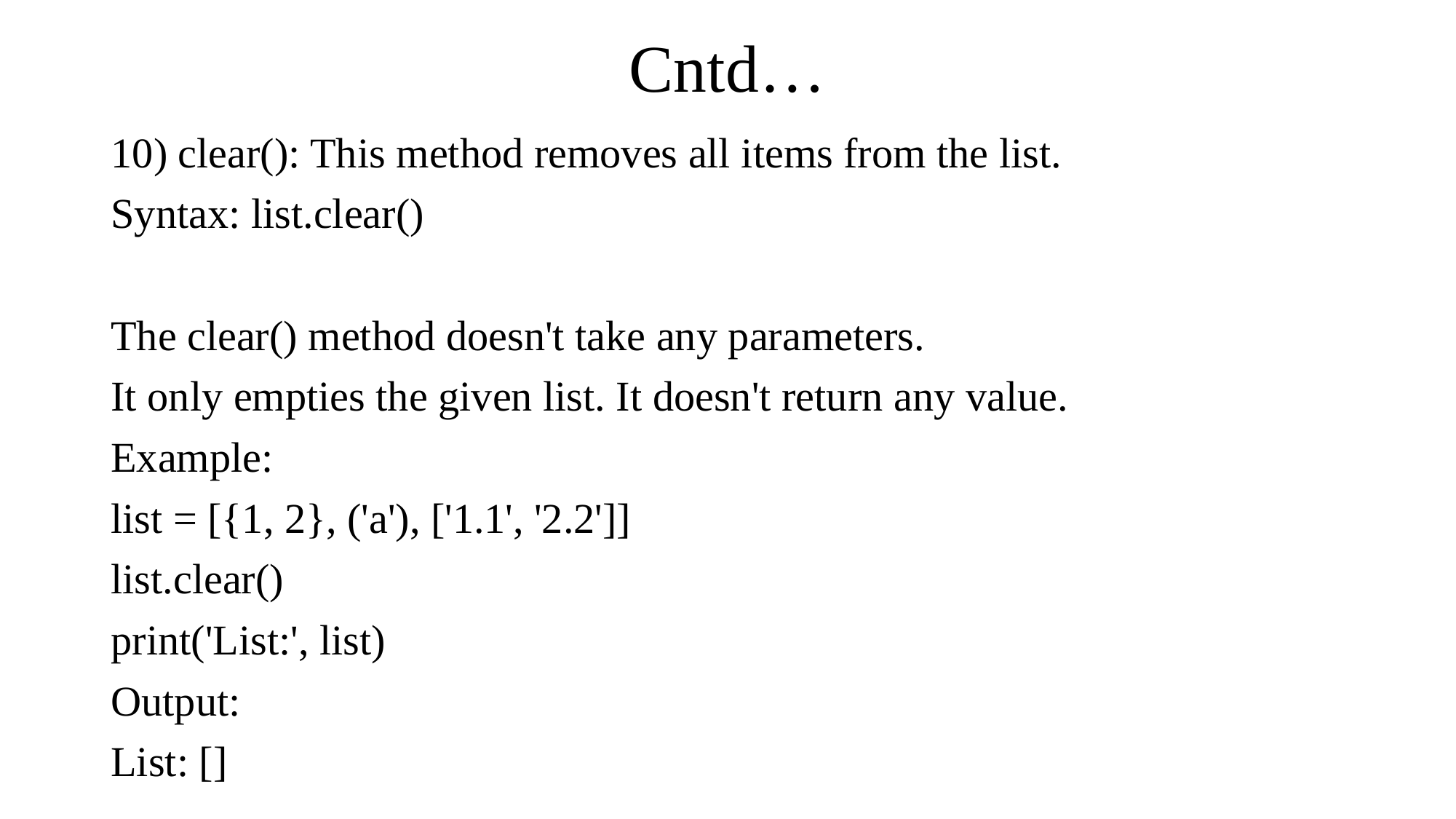

# Cntd…
10) clear(): This method removes all items from the list.
Syntax: list.clear()

The clear() method doesn't take any parameters.
It only empties the given list. It doesn't return any value.
Example:
list = [{1, 2}, ('a'), ['1.1', '2.2']]
list.clear()
print('List:', list)
Output:
List: []